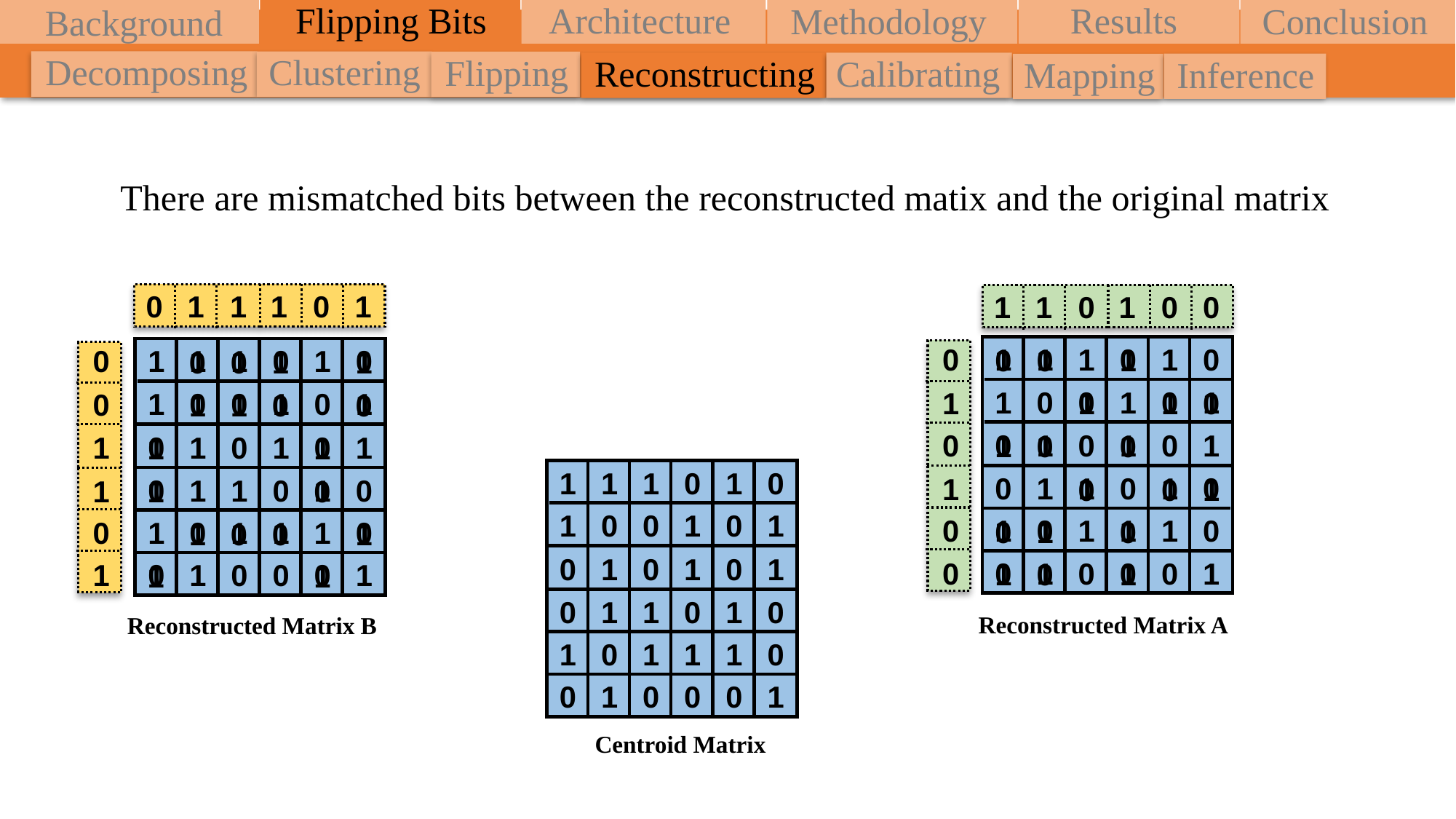

Flipping Bits

Architecture
Results

Methodology

Conclusion
Background

Decomposing

Clustering

Flipping

Reconstructing

Calibrating

Inference

Mapping

There are mismatched bits between the reconstructed matix and the original matrix
1
0
1
0
1
1

0
0
0
1
1
1

0
1
0

1
0
0
1
1
1
0
1
0
0
0
1

0
0
1

1
0
1
1
1
1
0
1
0
0
0
1
1

1
0
0
1
0
1
1
1
0
1
0
0
1
0
1
1
1
0
0
0
1
0
1
0
1
1
0
0
0
1
0
1
0
1
1
1
1
1
1
0
1
0
1
0
0
1
0
1
0
1
0
1
0
1
0
1
1
0
1
0
1
0
1
1
1
0
0
1
0
0
0
1

0
1
1
0
1
0
0
0
1
0
1
1
0
1
0
1
0
1
0
1
1
1
0
0
1
0
1
0
1
1
1
0
1
0
0
1
0
1
0
0
0
1
1
0
1
0
1
0
0
0
1
1
1
Reconstructed Matrix A
Reconstructed Matrix B
Centroid Matrix